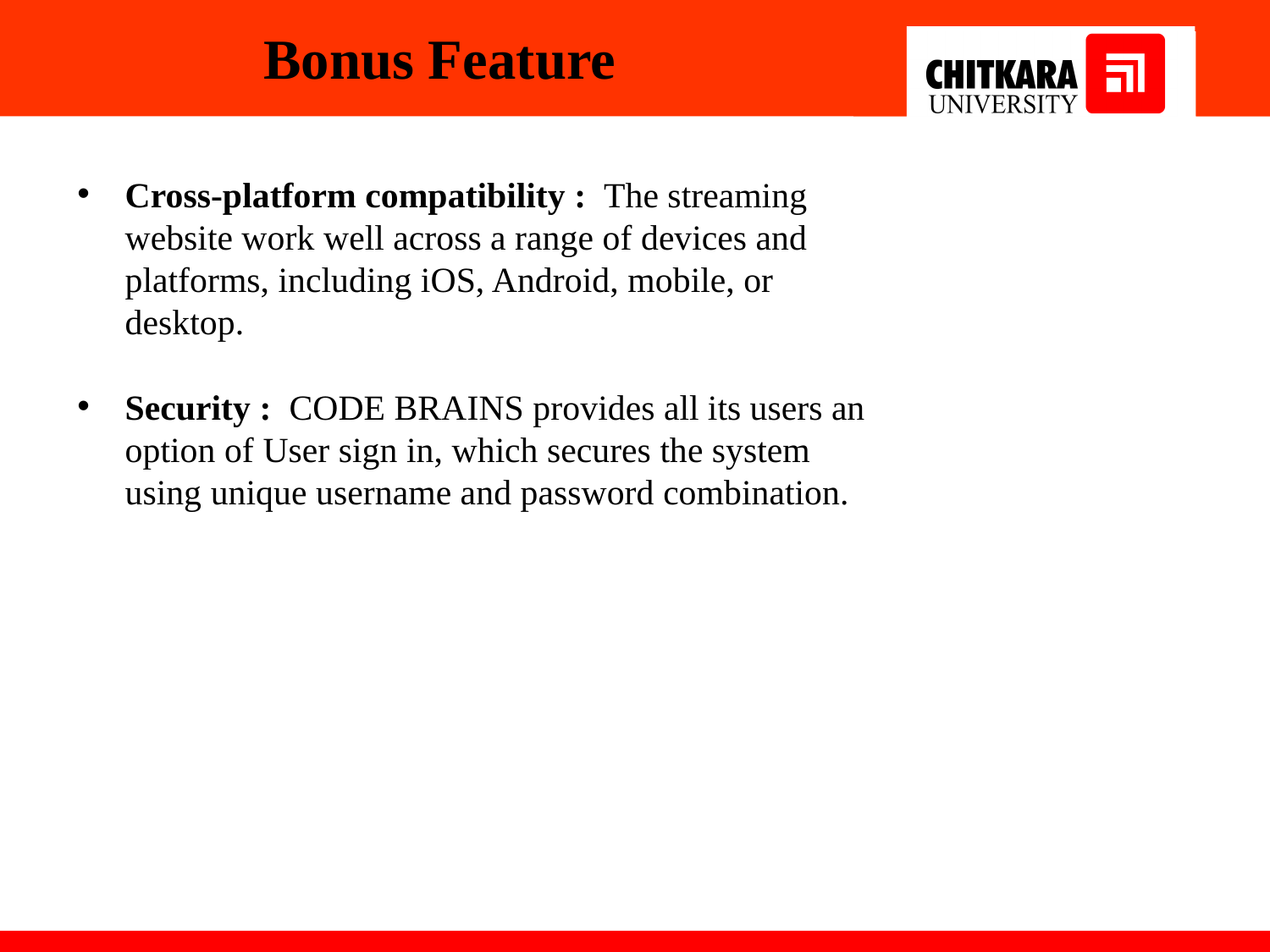

Bonus Feature
Cross-platform compatibility :  The streaming website work well across a range of devices and platforms, including iOS, Android, mobile, or desktop.
Security :  CODE BRAINS provides all its users an option of User sign in, which secures the system using unique username and password combination.